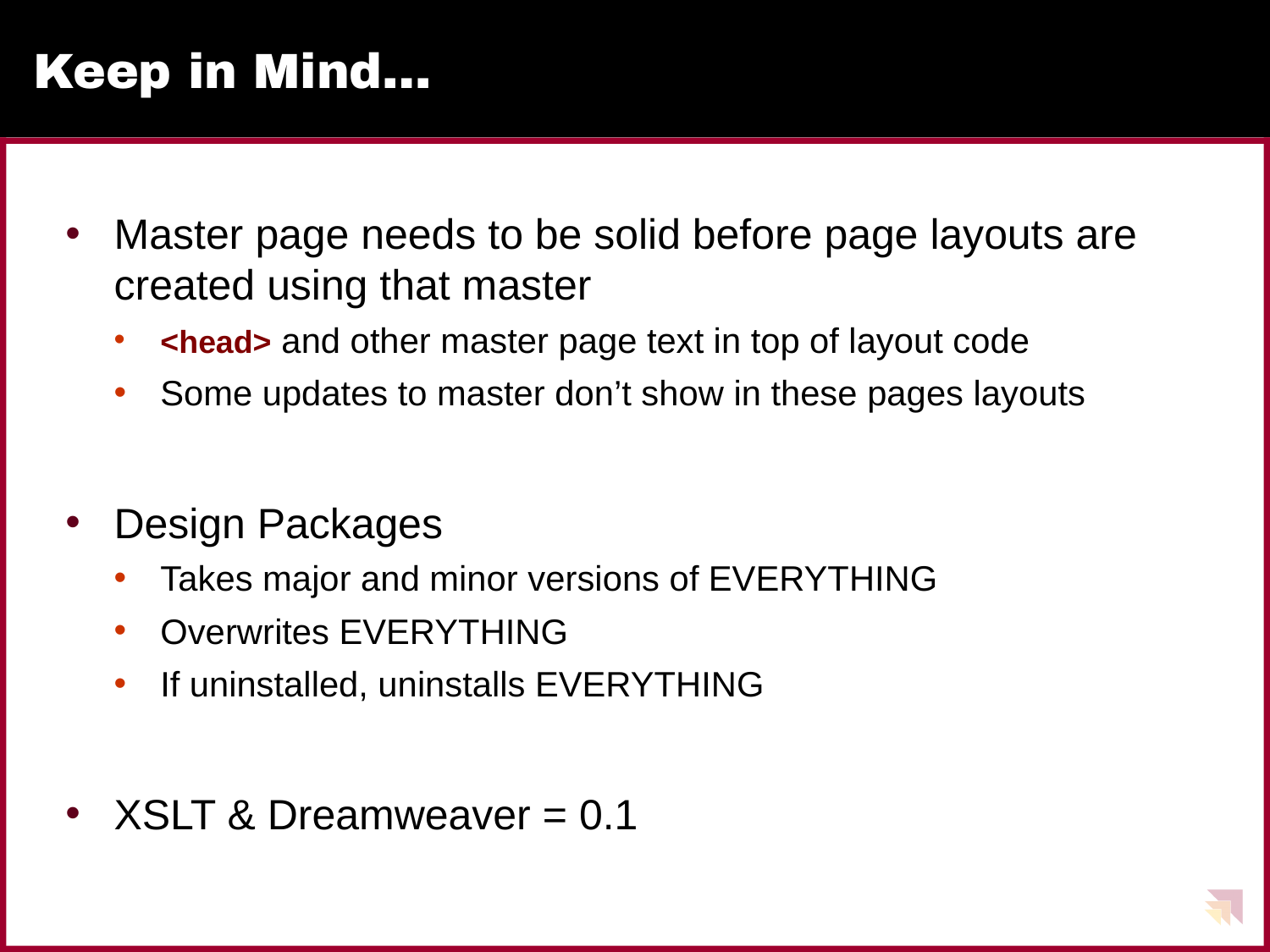

# Keep in Mind…
Master page needs to be solid before page layouts are created using that master
<head> and other master page text in top of layout code
Some updates to master don’t show in these pages layouts

Design Packages
Takes major and minor versions of EVERYTHING
Overwrites EVERYTHING
If uninstalled, uninstalls EVERYTHING

XSLT & Dreamweaver = 0.1